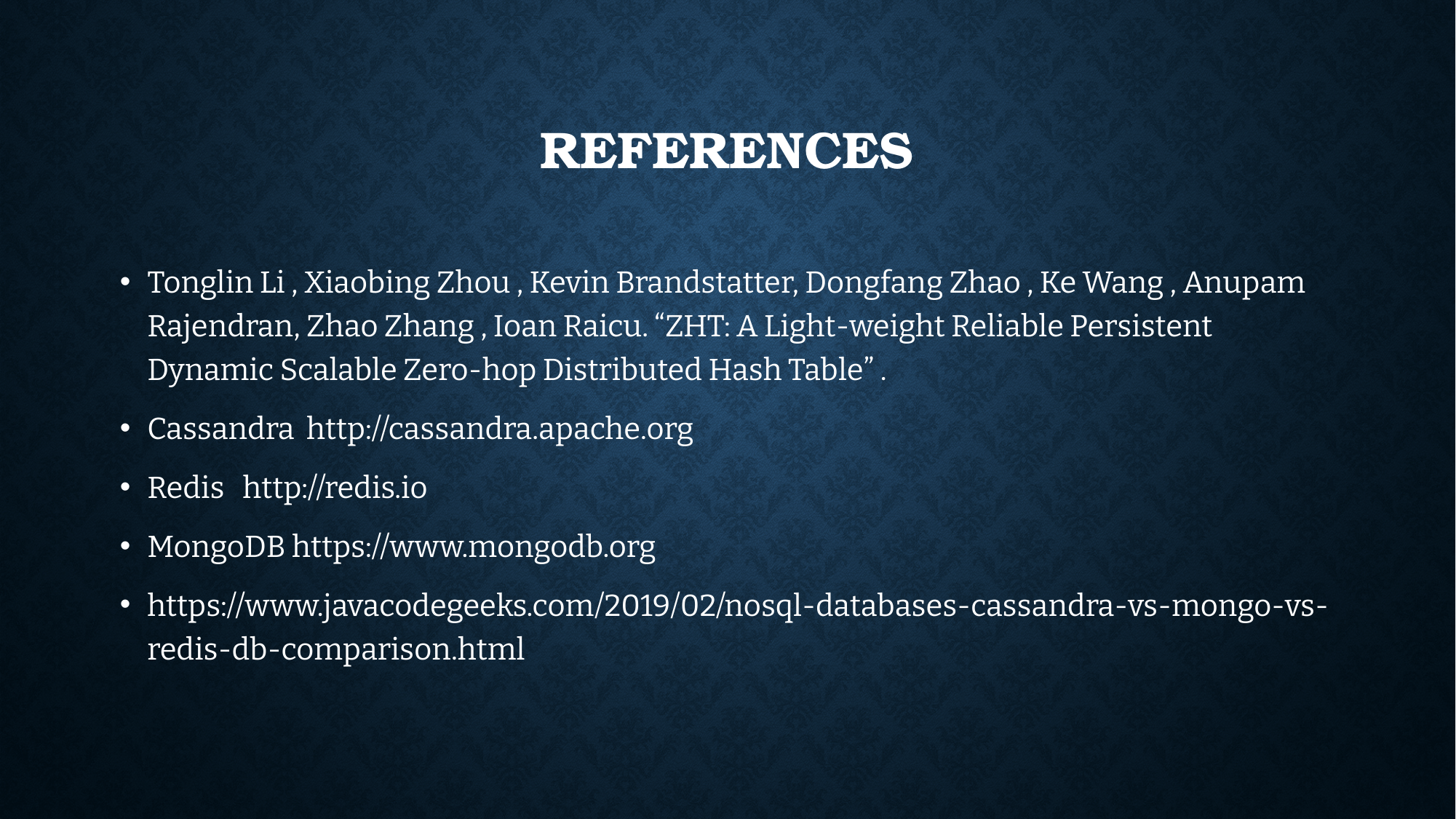

# References
Tonglin Li , Xiaobing Zhou , Kevin Brandstatter, Dongfang Zhao , Ke Wang , Anupam Rajendran, Zhao Zhang , Ioan Raicu. “ZHT: A Light-weight Reliable Persistent Dynamic Scalable Zero-hop Distributed Hash Table” .
Cassandra  http://cassandra.apache.org
Redis   http://redis.io
MongoDB https://www.mongodb.org
https://www.javacodegeeks.com/2019/02/nosql-databases-cassandra-vs-mongo-vs-redis-db-comparison.html